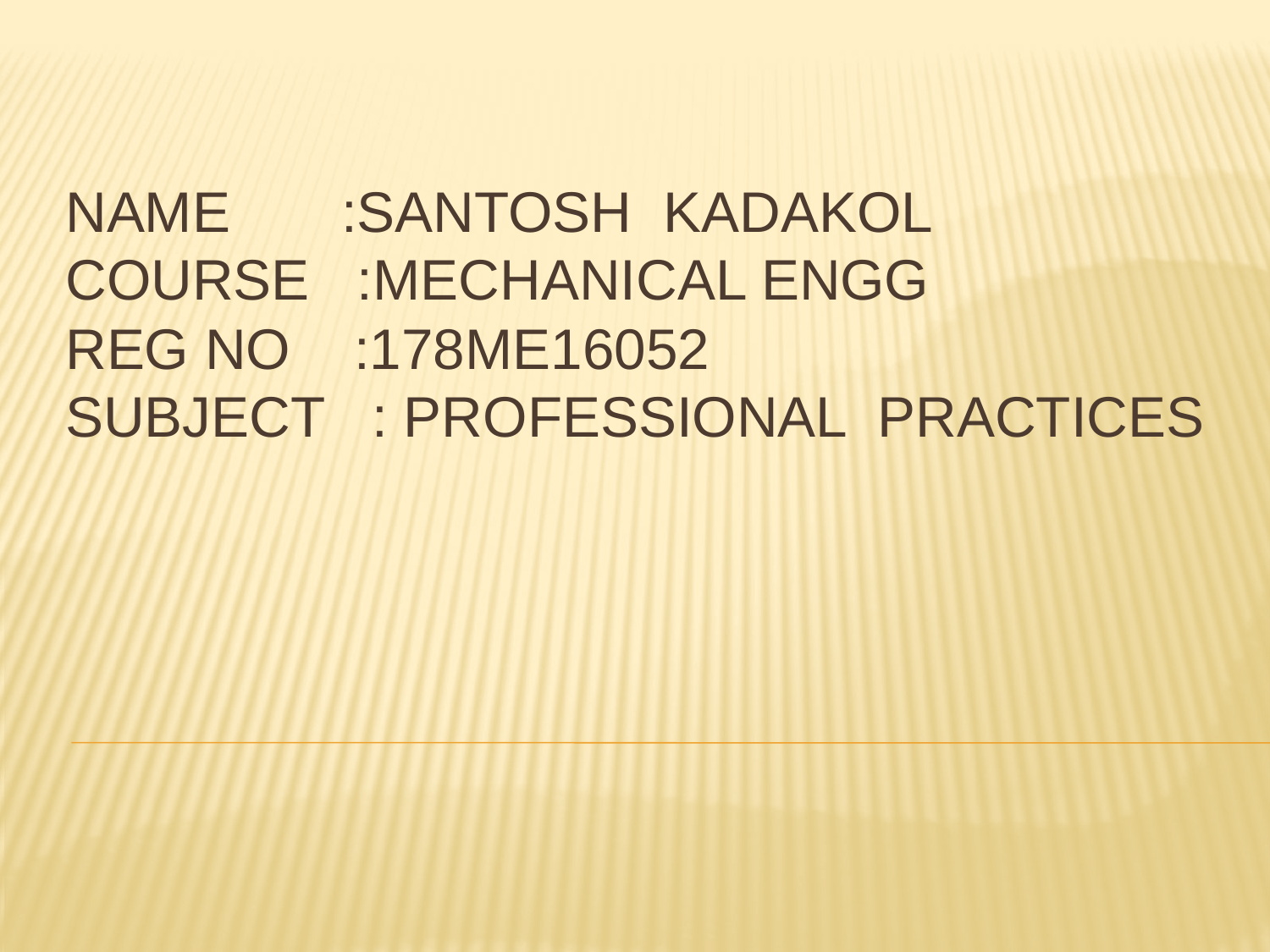

# NAME       :SANTOSH  KADAKOL COURSE   :MECHANICAL ENGG REG NO    :178ME16052 SUBJECT   : PROFESSIONAL  PRACTICES